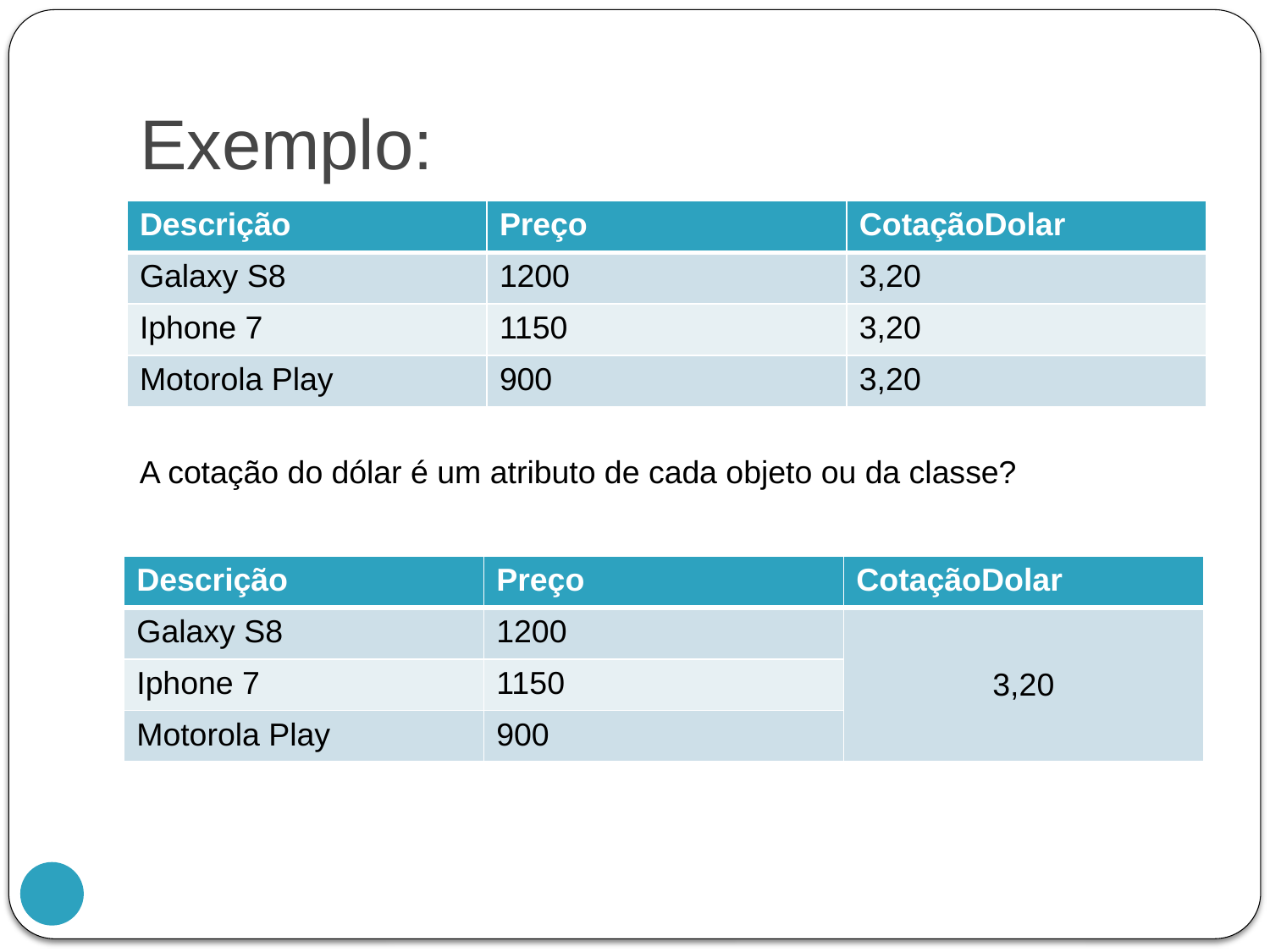

# Exemplo:
| Descrição | Preço | CotaçãoDolar |
| --- | --- | --- |
| Galaxy S8 | 1200 | 3,20 |
| Iphone 7 | 1150 | 3,20 |
| Motorola Play | 900 | 3,20 |
A cotação do dólar é um atributo de cada objeto ou da classe?
| Descrição | Preço | CotaçãoDolar |
| --- | --- | --- |
| Galaxy S8 | 1200 | 3,20 |
| Iphone 7 | 1150 |  |
| Motorola Play | 900 |  |
10